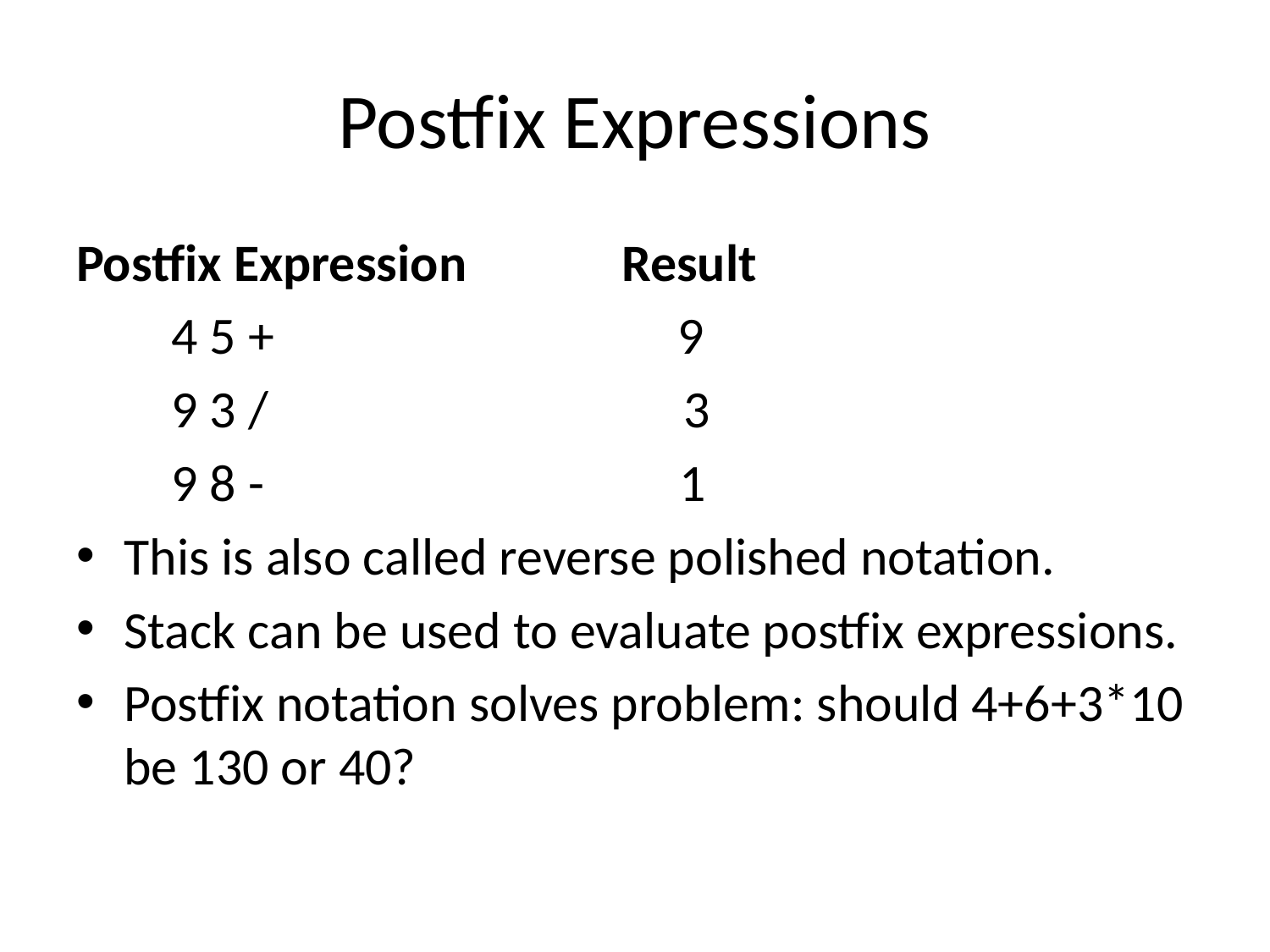

# Postfix Expressions
Postfix Expression             Result
        4 5 +                                  9
        9 3 /                                   3
        9 8 -                                   1
This is also called reverse polished notation.
Stack can be used to evaluate postfix expressions.
Postfix notation solves problem: should 4+6+3*10 be 130 or 40?